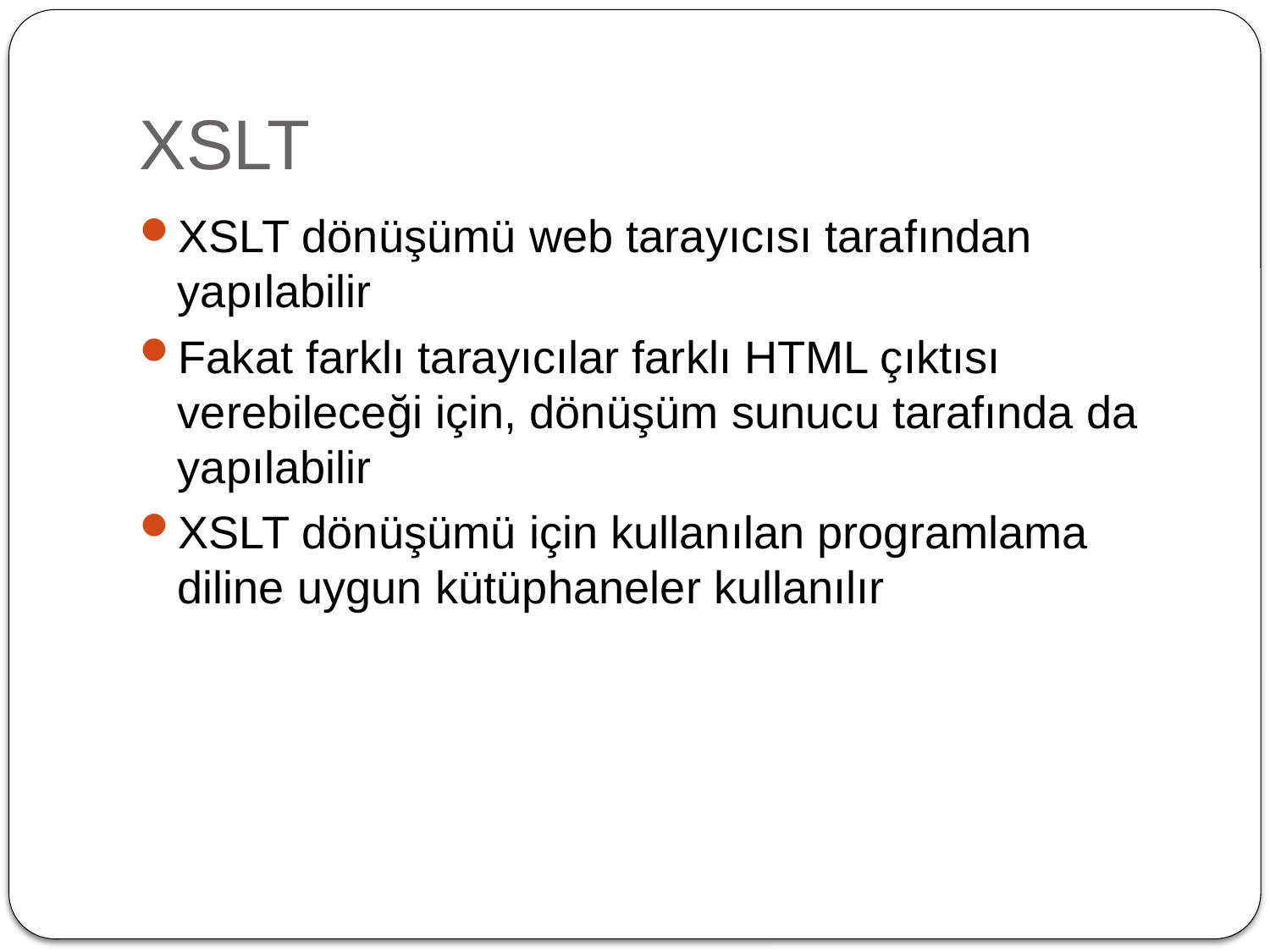

# XSLT
XSLT dönüşümü web tarayıcısı tarafından yapılabilir
Fakat farklı tarayıcılar farklı HTML çıktısı verebileceği için, dönüşüm sunucu tarafında da yapılabilir
XSLT dönüşümü için kullanılan programlama diline uygun kütüphaneler kullanılır